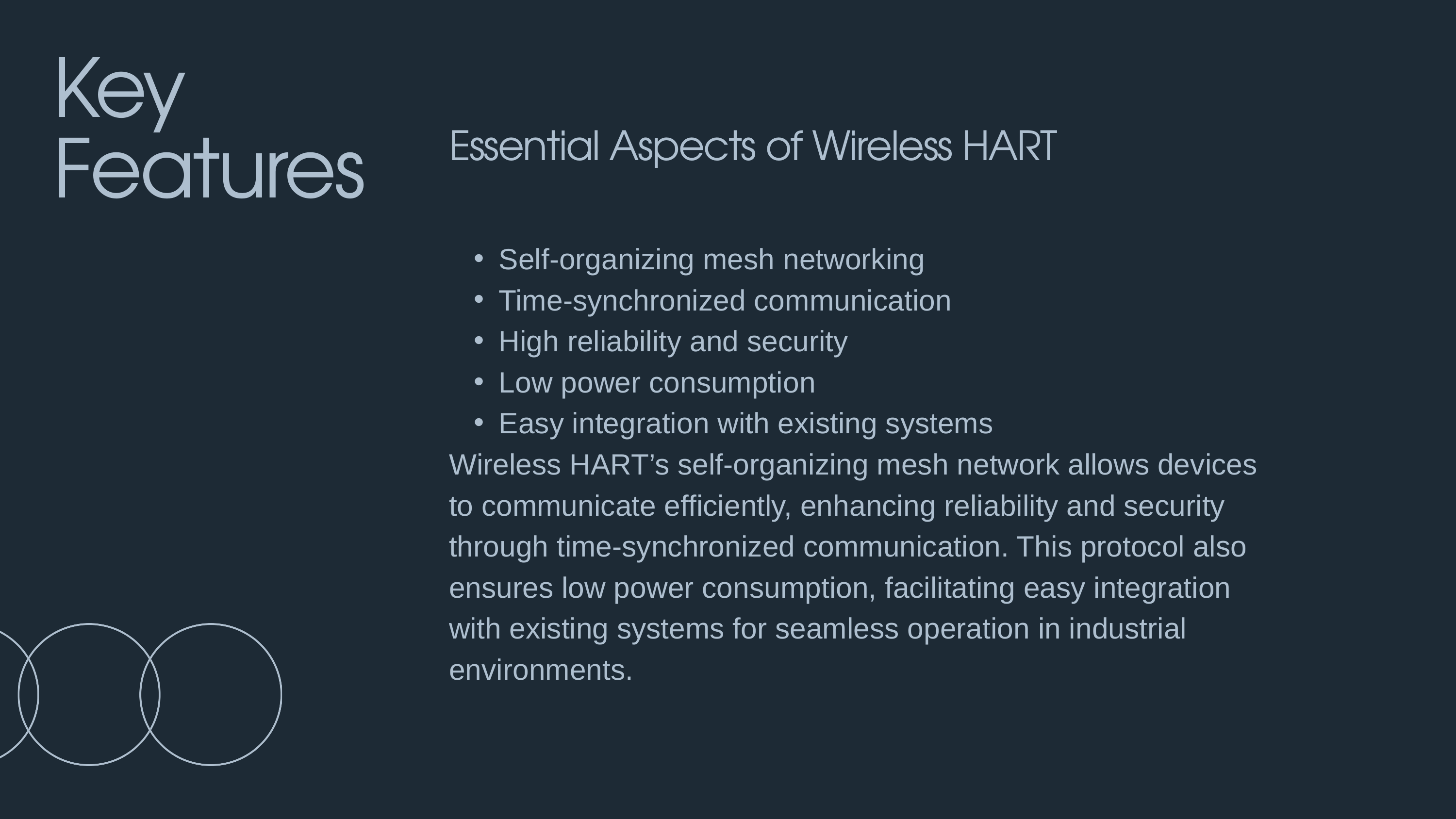

Key Features
Essential Aspects of Wireless HART
Self-organizing mesh networking
Time-synchronized communication
High reliability and security
Low power consumption
Easy integration with existing systems
Wireless HART’s self-organizing mesh network allows devices to communicate efficiently, enhancing reliability and security through time-synchronized communication. This protocol also ensures low power consumption, facilitating easy integration with existing systems for seamless operation in industrial environments.